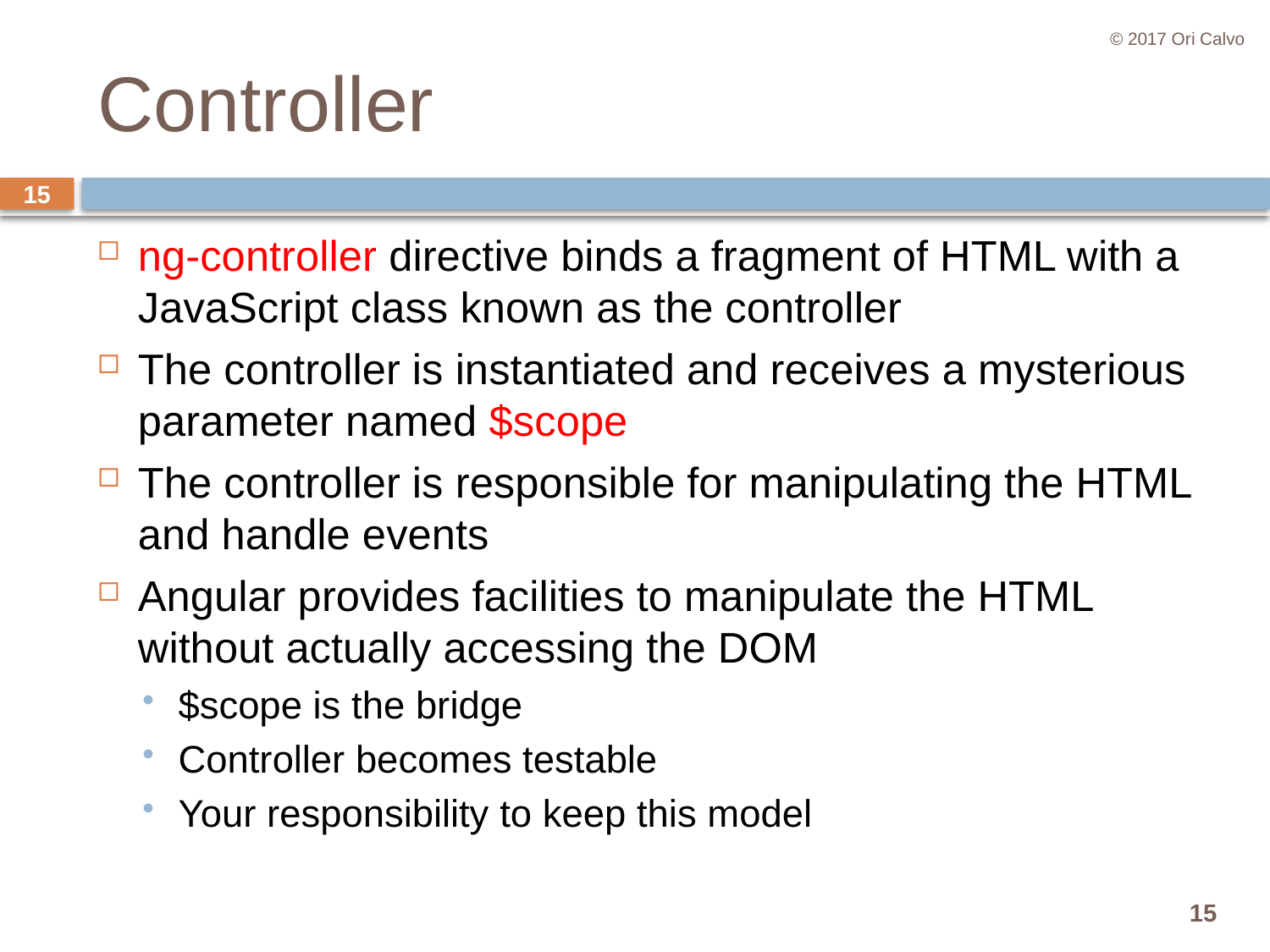

© 2017 Ori Calvo
# Controller
15
ng-controller directive binds a fragment of HTML with a JavaScript class known as the controller
The controller is instantiated and receives a mysterious parameter named $scope
The controller is responsible for manipulating the HTML and handle events
Angular provides facilities to manipulate the HTML without actually accessing the DOM
$scope is the bridge
Controller becomes testable
Your responsibility to keep this model